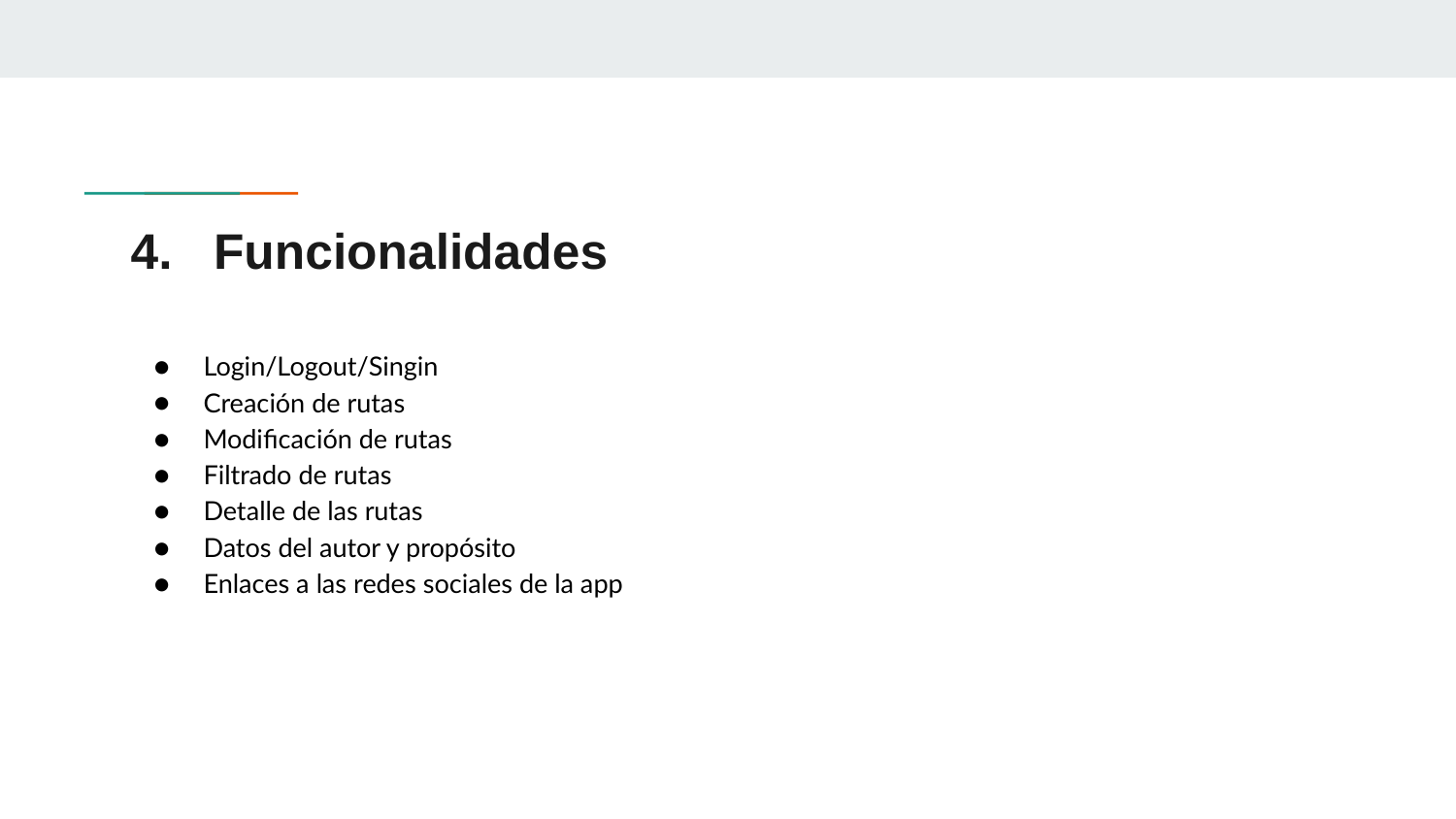

# 4.   Funcionalidades
Login/Logout/Singin
Creación de rutas
Modificación de rutas
Filtrado de rutas
Detalle de las rutas
Datos del autor y propósito
Enlaces a las redes sociales de la app